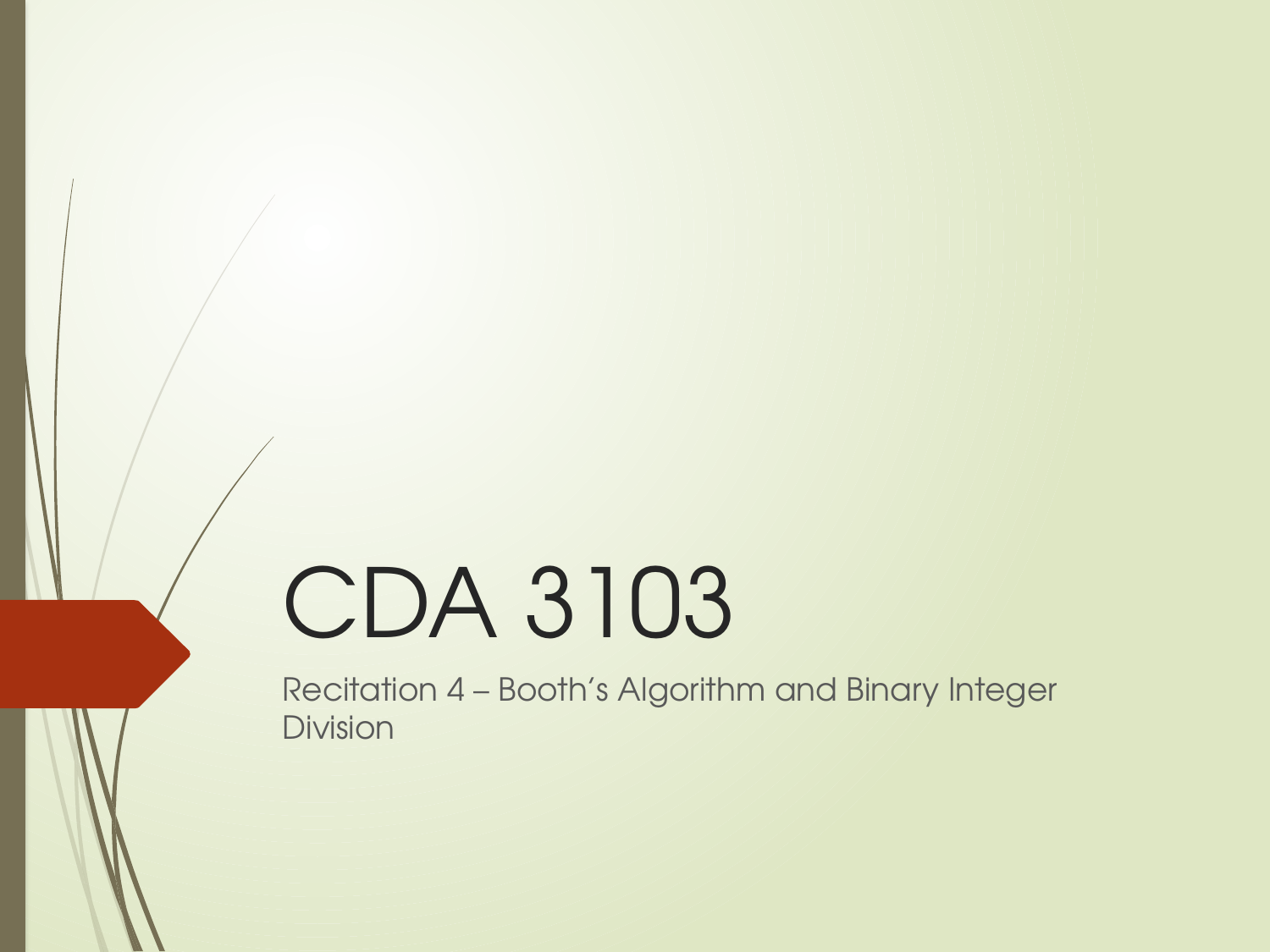

# CDA 3103
Recitation 4 – Booth’s Algorithm and Binary Integer Division